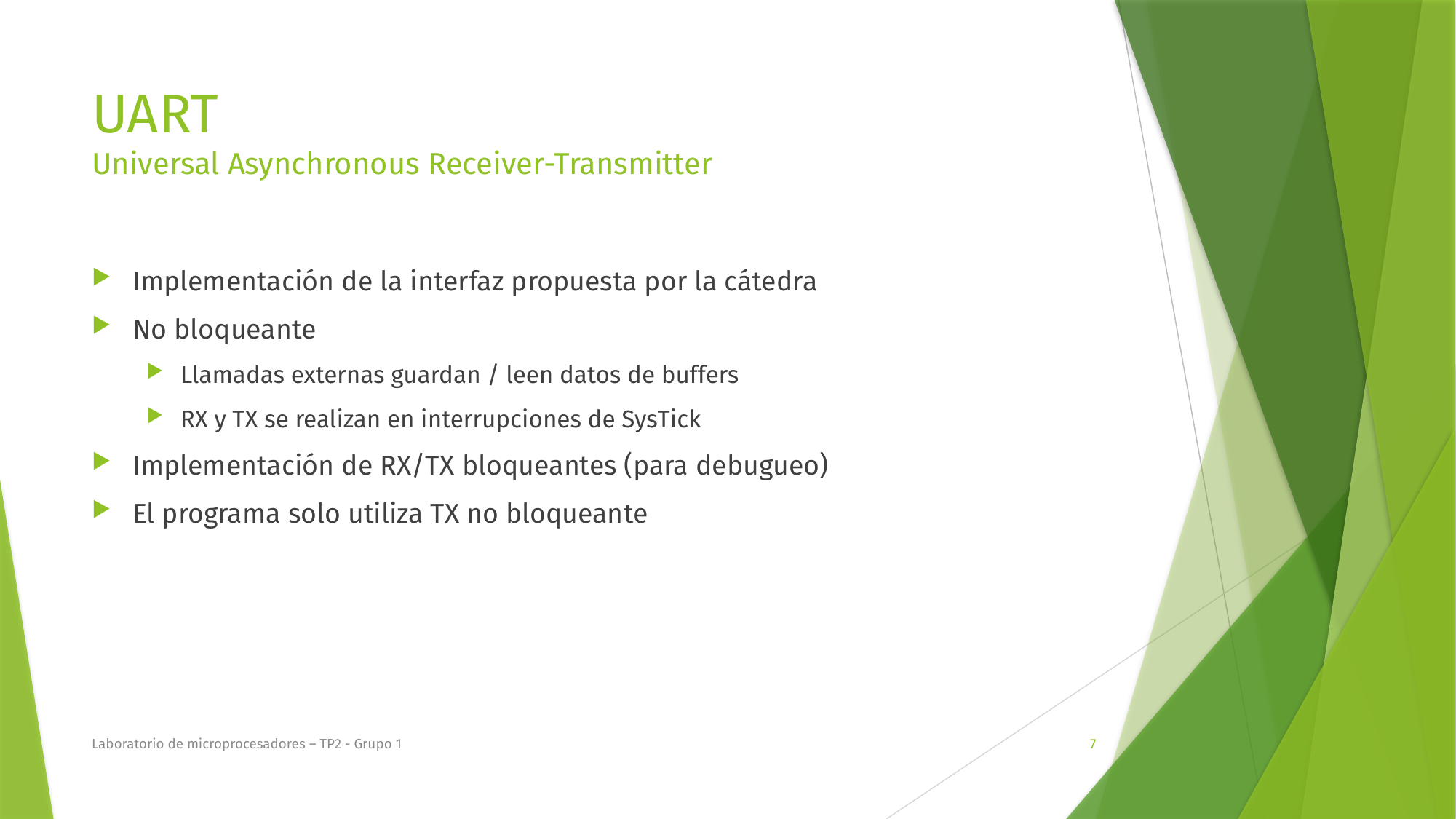

# UART Universal Asynchronous Receiver-Transmitter
Implementación de la interfaz propuesta por la cátedra
No bloqueante
Llamadas externas guardan / leen datos de buffers
RX y TX se realizan en interrupciones de SysTick
Implementación de RX/TX bloqueantes (para debugueo)
El programa solo utiliza TX no bloqueante

Laboratorio de microprocesadores – TP2 - Grupo 1
7